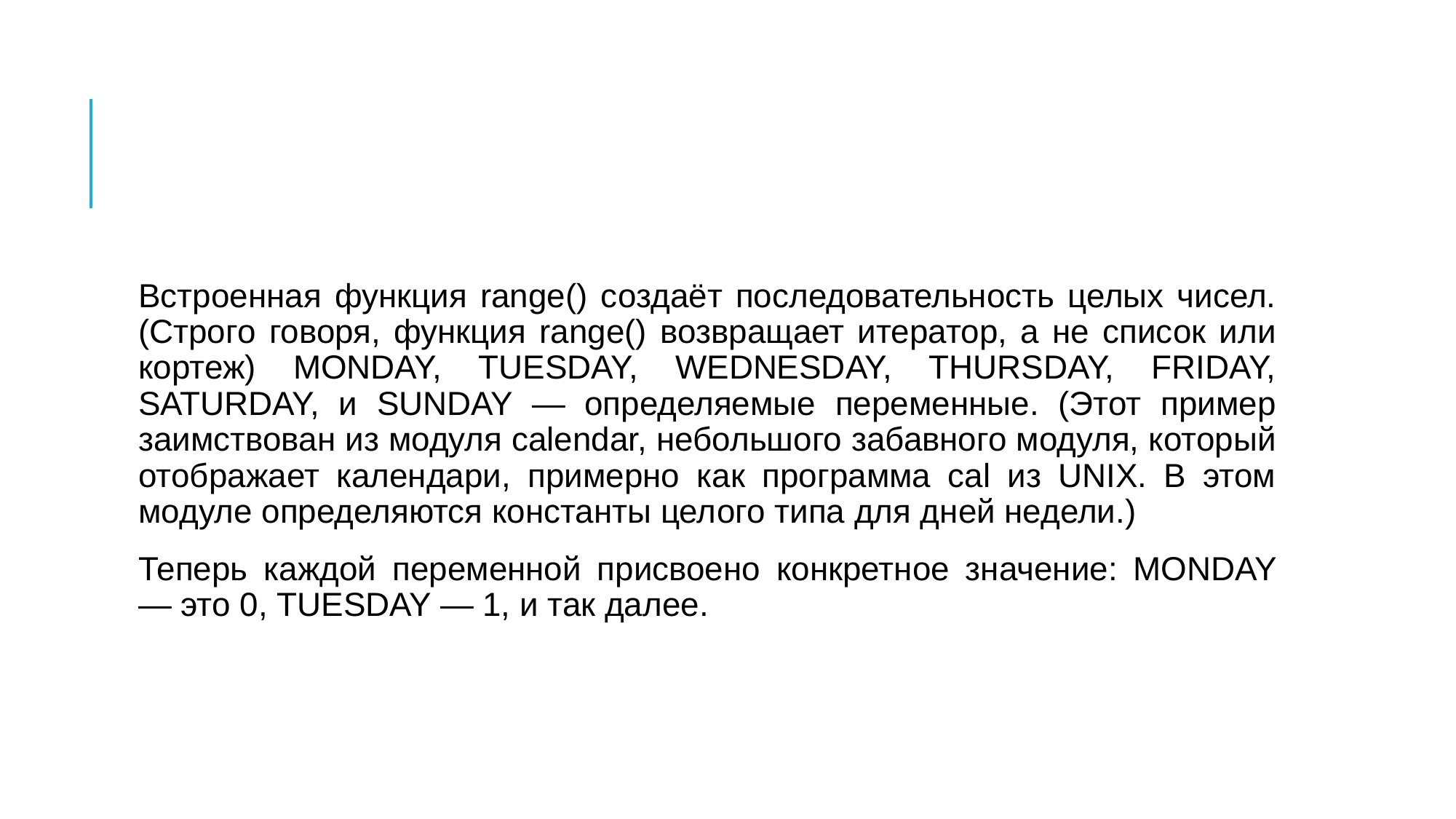

#
Встроенная функция range() создаёт последовательность целых чисел. (Строго говоря, функция range() возвращает итератор, а не список или кортеж) MONDAY, TUESDAY, WEDNESDAY, THURSDAY, FRIDAY, SATURDAY, и SUNDAY — определяемые переменные. (Этот пример заимствован из модуля calendar, небольшого забавного модуля, который отображает календари, примерно как программа cal из UNIX. В этом модуле определяются константы целого типа для дней недели.)
Теперь каждой переменной присвоено конкретное значение: MONDAY — это 0, TUESDAY — 1, и так далее.